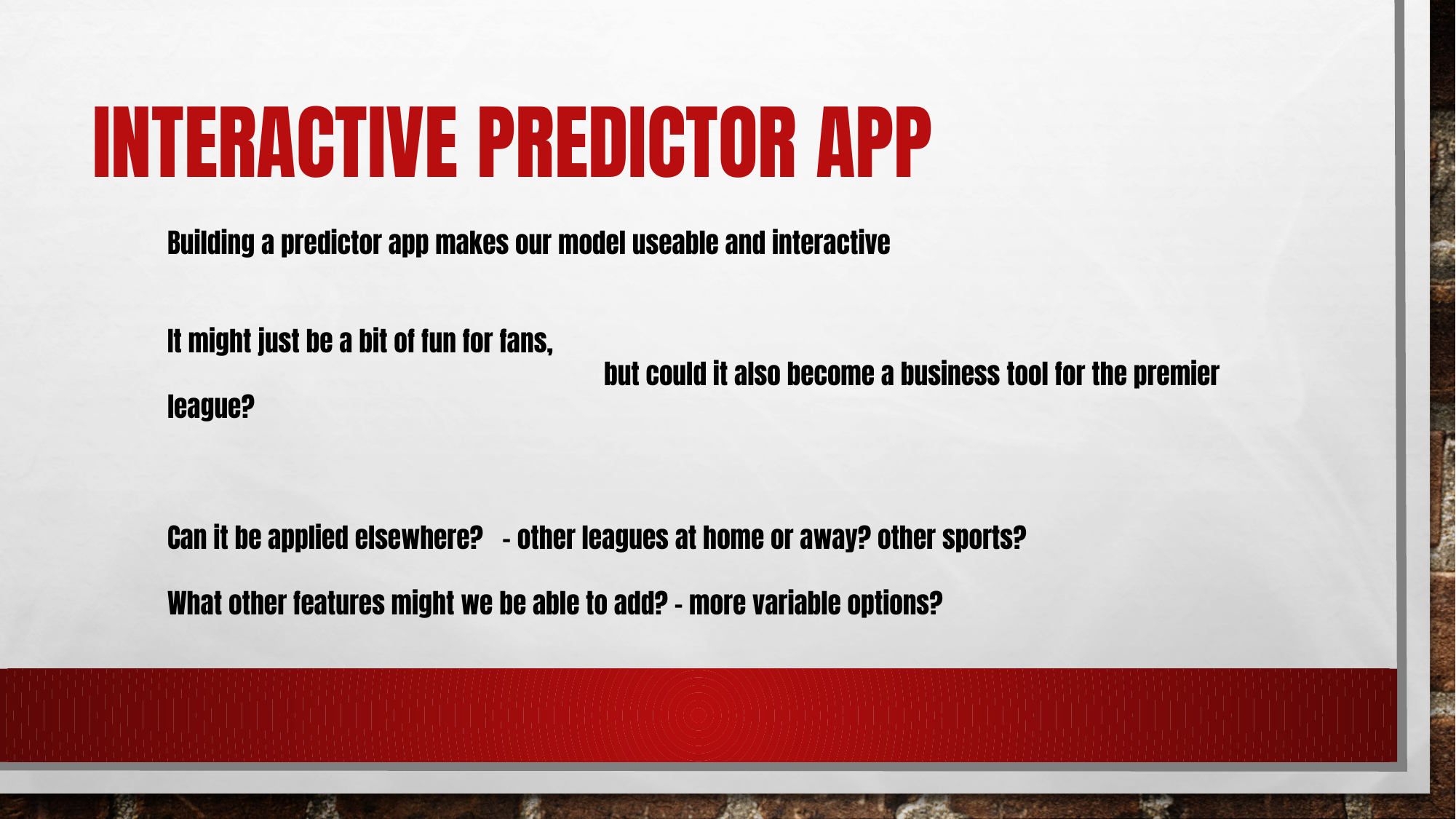

# Interactive Predictor app
Building a predictor app makes our model useable and interactive

It might just be a bit of fun for fans,
				but could it also become a business tool for the premier league?

Can it be applied elsewhere?   - other leagues at home or away? other sports?

What other features might we be able to add? – more variable options?